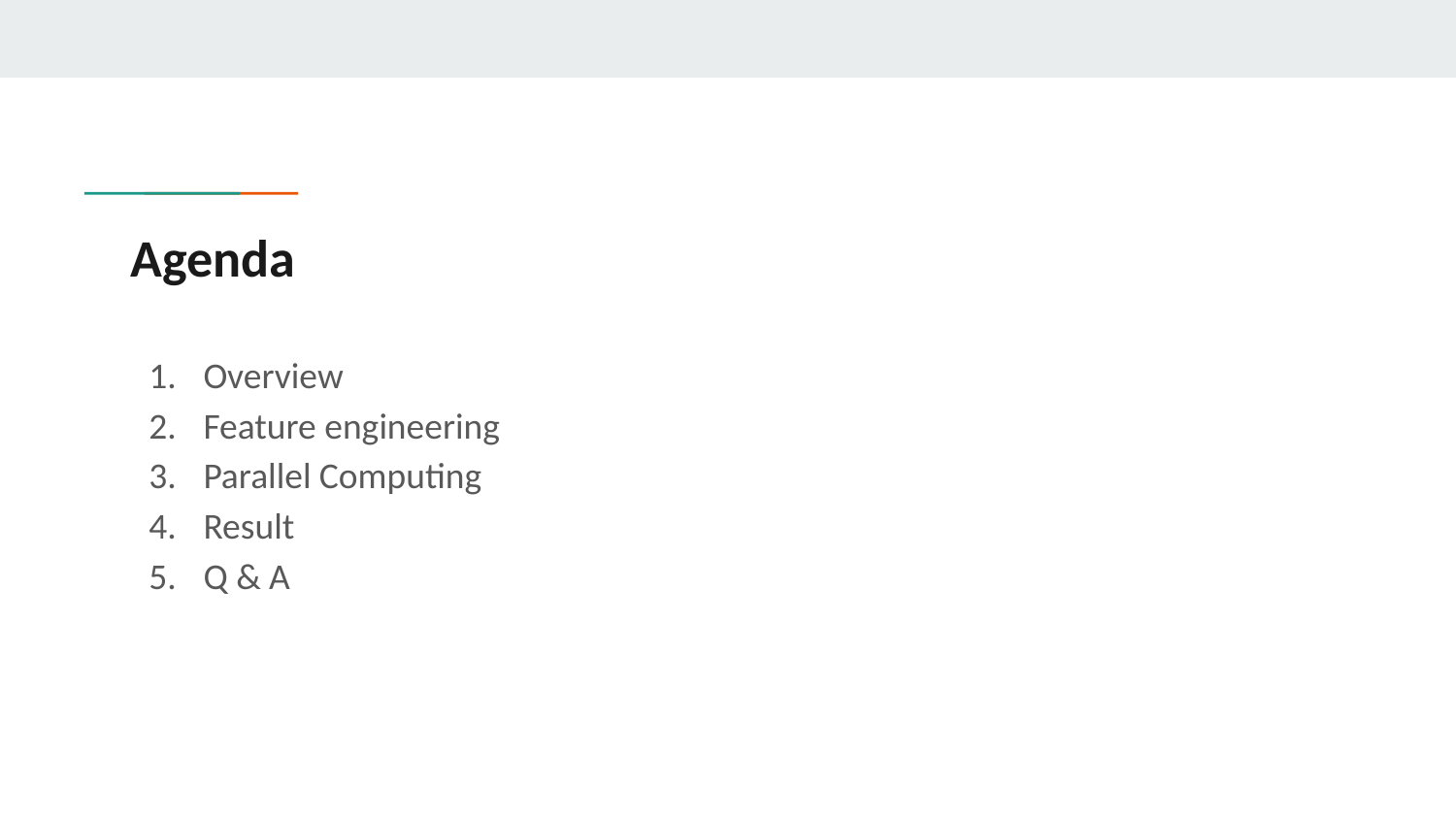

# Agenda
Overview
Feature engineering
Parallel Computing
Result
Q & A